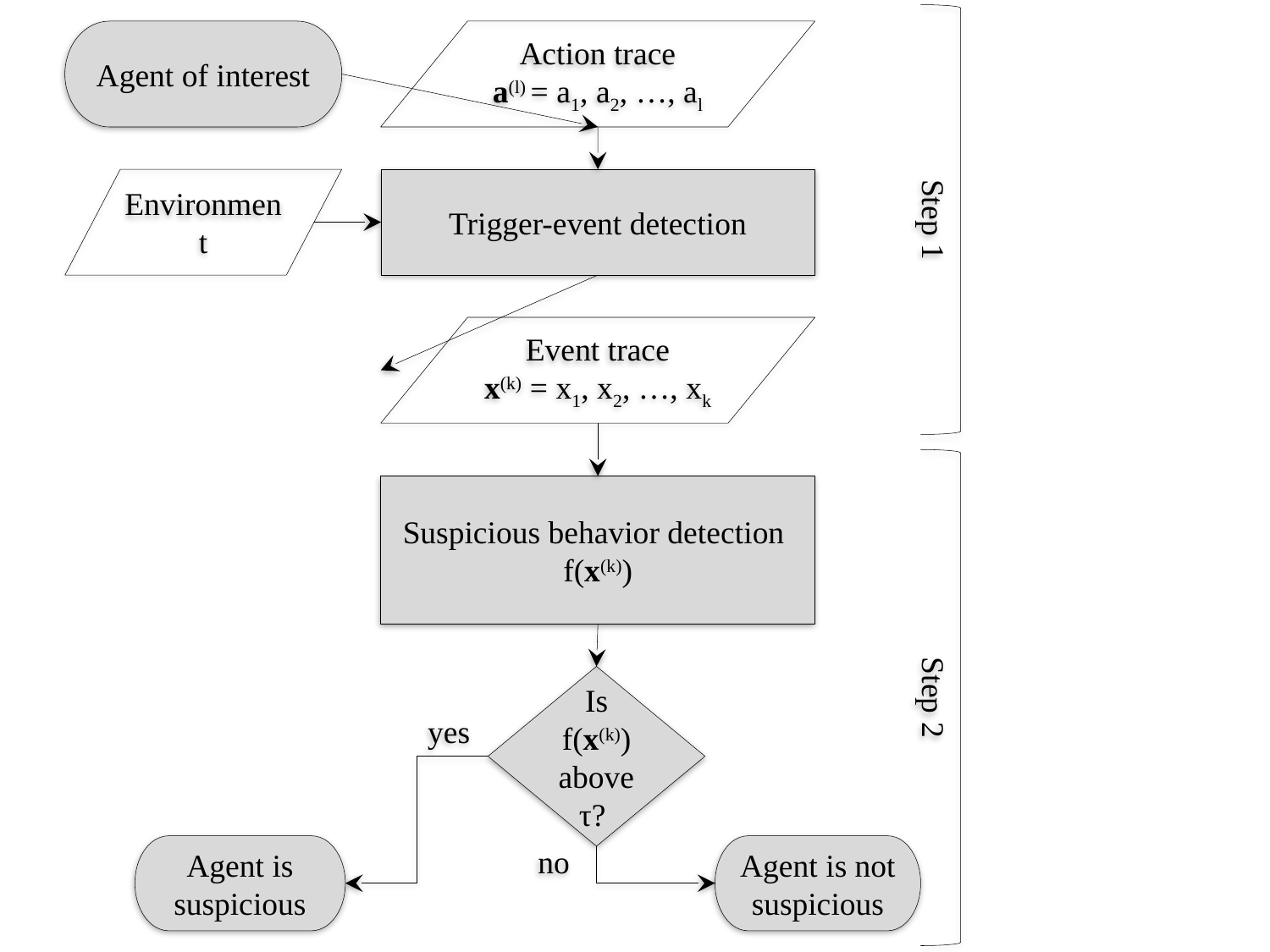

Step 1
Agent of interest
Action trace
a(l) = a1, a2, …, al
Environment
Trigger-event detection
Event trace
x(k) = x1, x2, …, xk
Step 2
Suspicious behavior detection
f(x(k))
Is f(x(k)) aboveτ?
yes
Agent is suspicious
no
Agent is not suspicious